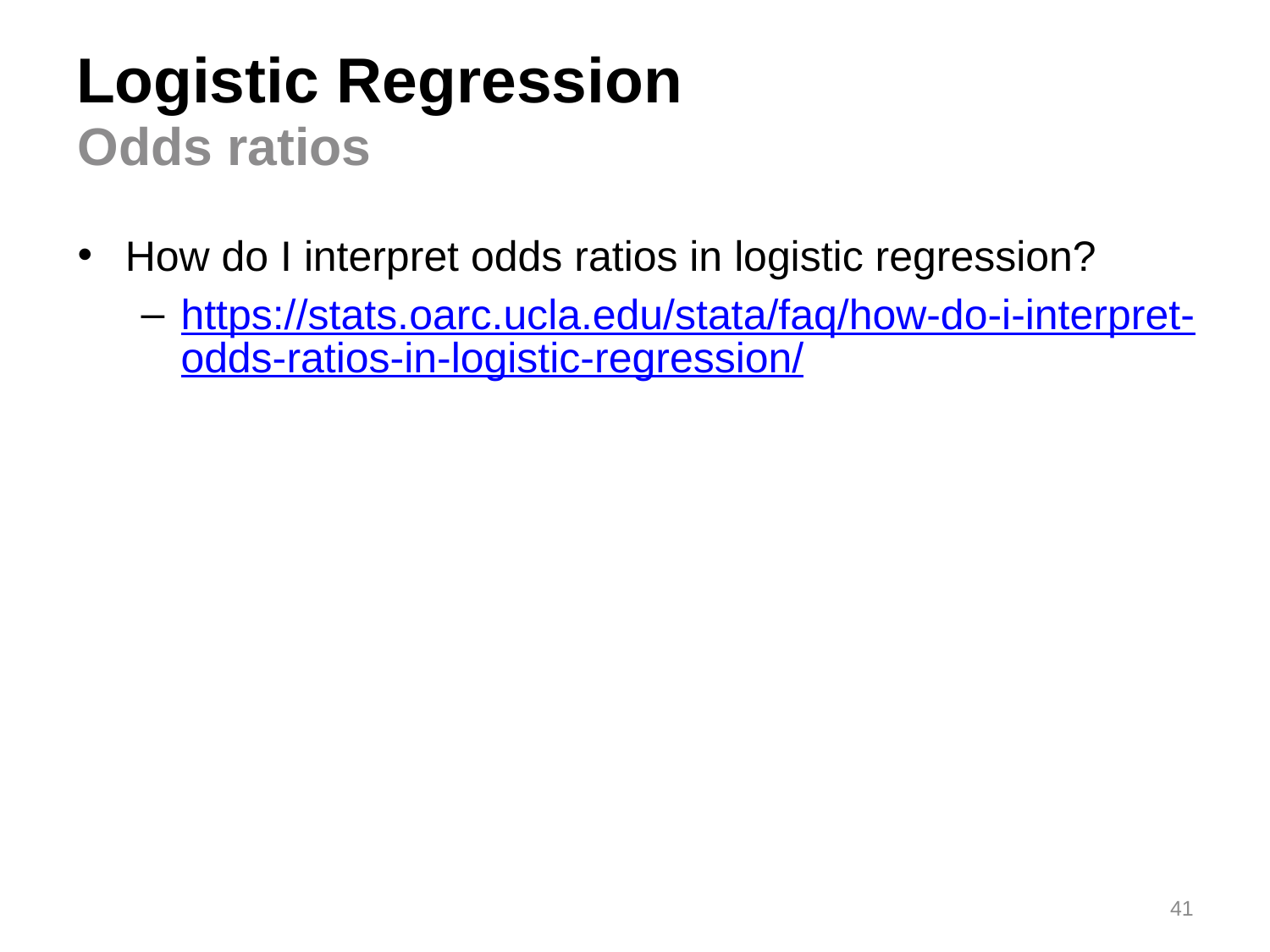

# Logistic Regression
Odds ratios

How do I interpret odds ratios in logistic regression?
https://stats.oarc.ucla.edu/stata/faq/how-do-i-interpret-odds-ratios-in-logistic-regression/

41